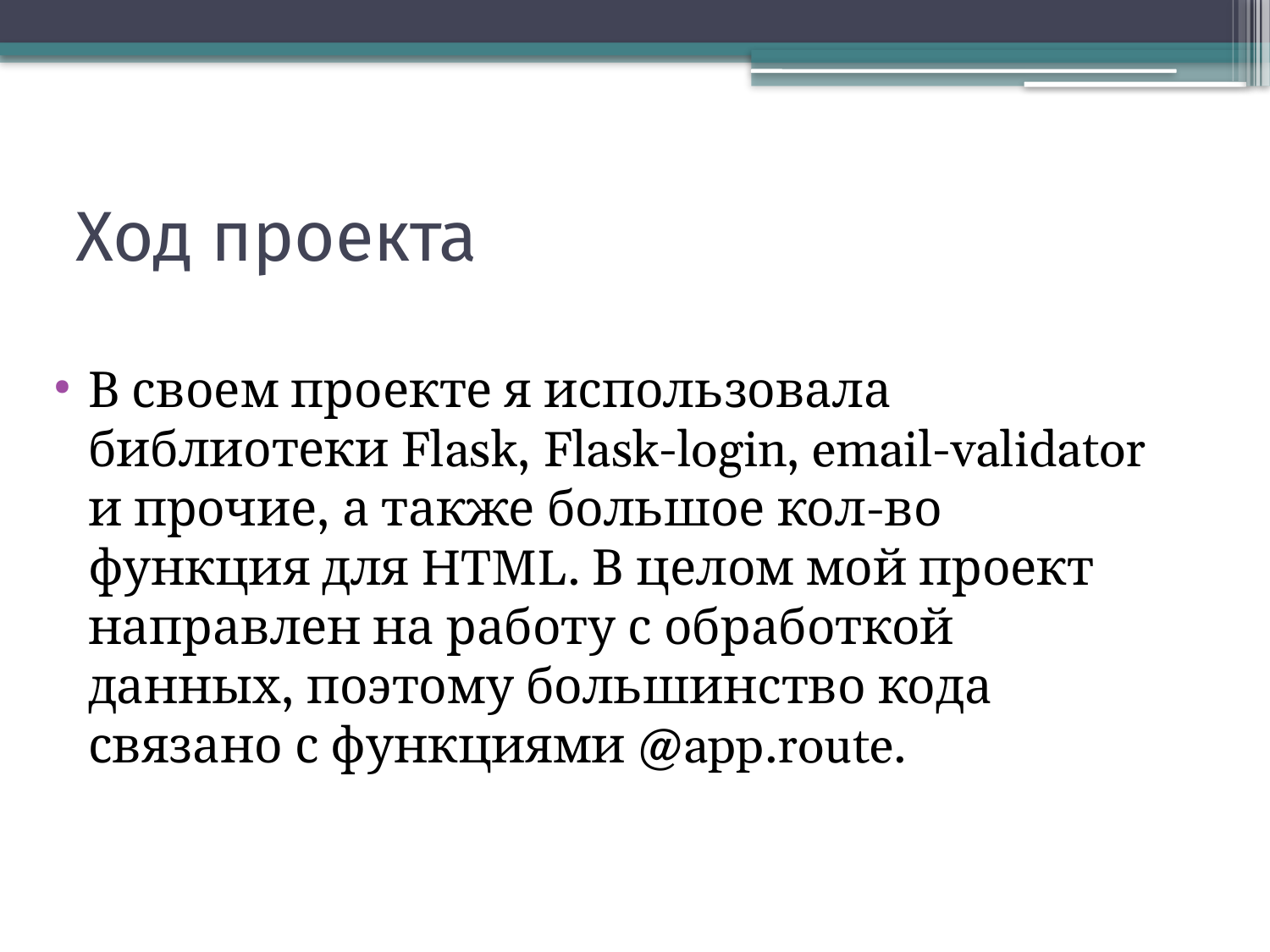

# Ход проекта
В своем проекте я использовала библиотеки Flask, Flask-login, email-validator и прочие, а также большое кол-во функция для HTML. В целом мой проект направлен на работу с обработкой данных, поэтому большинство кода связано с функциями @app.route.